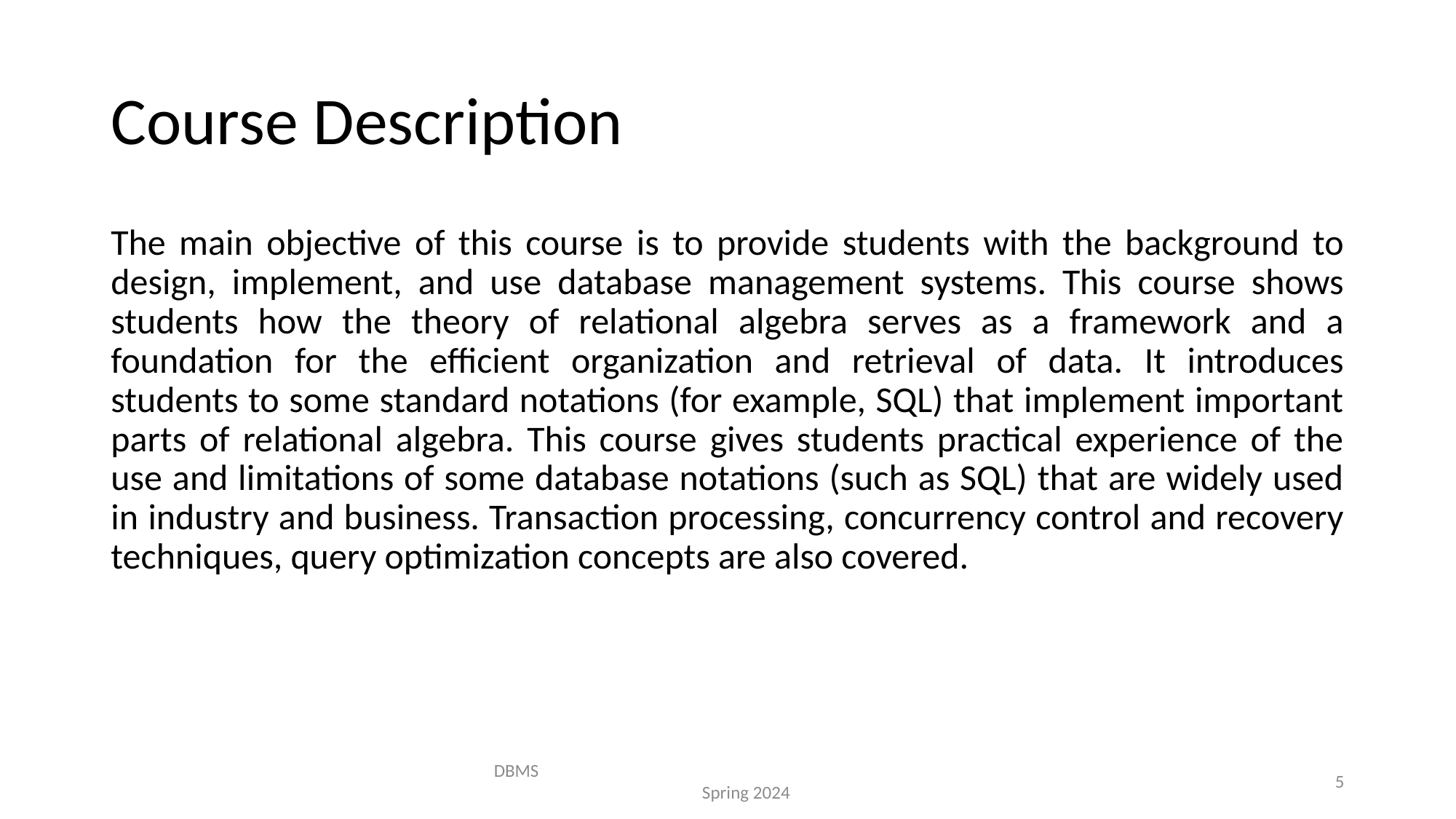

# Course Description
The main objective of this course is to provide students with the background to design, implement, and use database management systems. This course shows students how the theory of relational algebra serves as a framework and a foundation for the efficient organization and retrieval of data. It introduces students to some standard notations (for example, SQL) that implement important parts of relational algebra. This course gives students practical experience of the use and limitations of some database notations (such as SQL) that are widely used in industry and business. Transaction processing, concurrency control and recovery techniques, query optimization concepts are also covered.
DBMS                                                                                                               Spring 2024
5